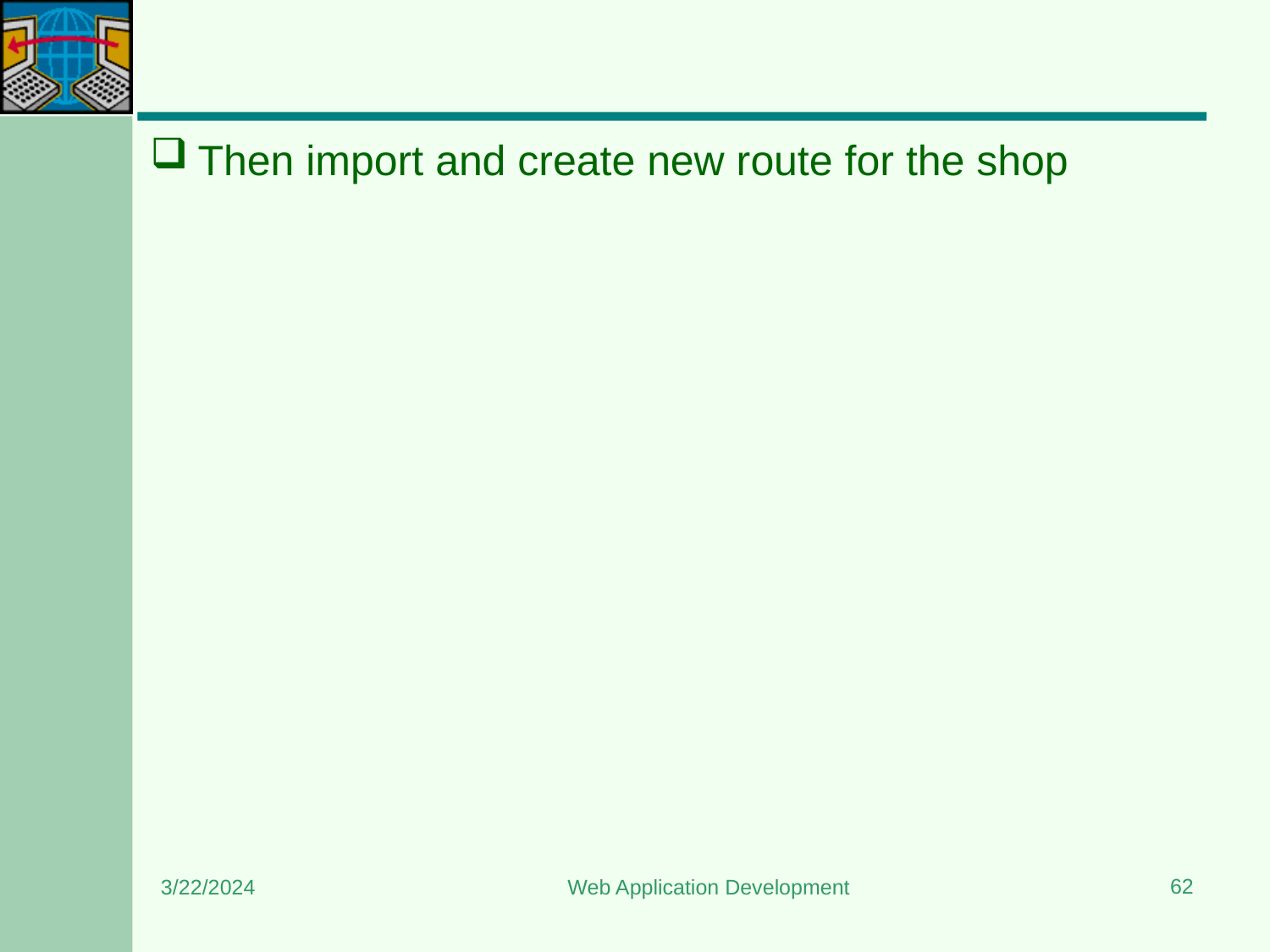

#
Then import and create new route for the shop
62
3/22/2024
Web Application Development